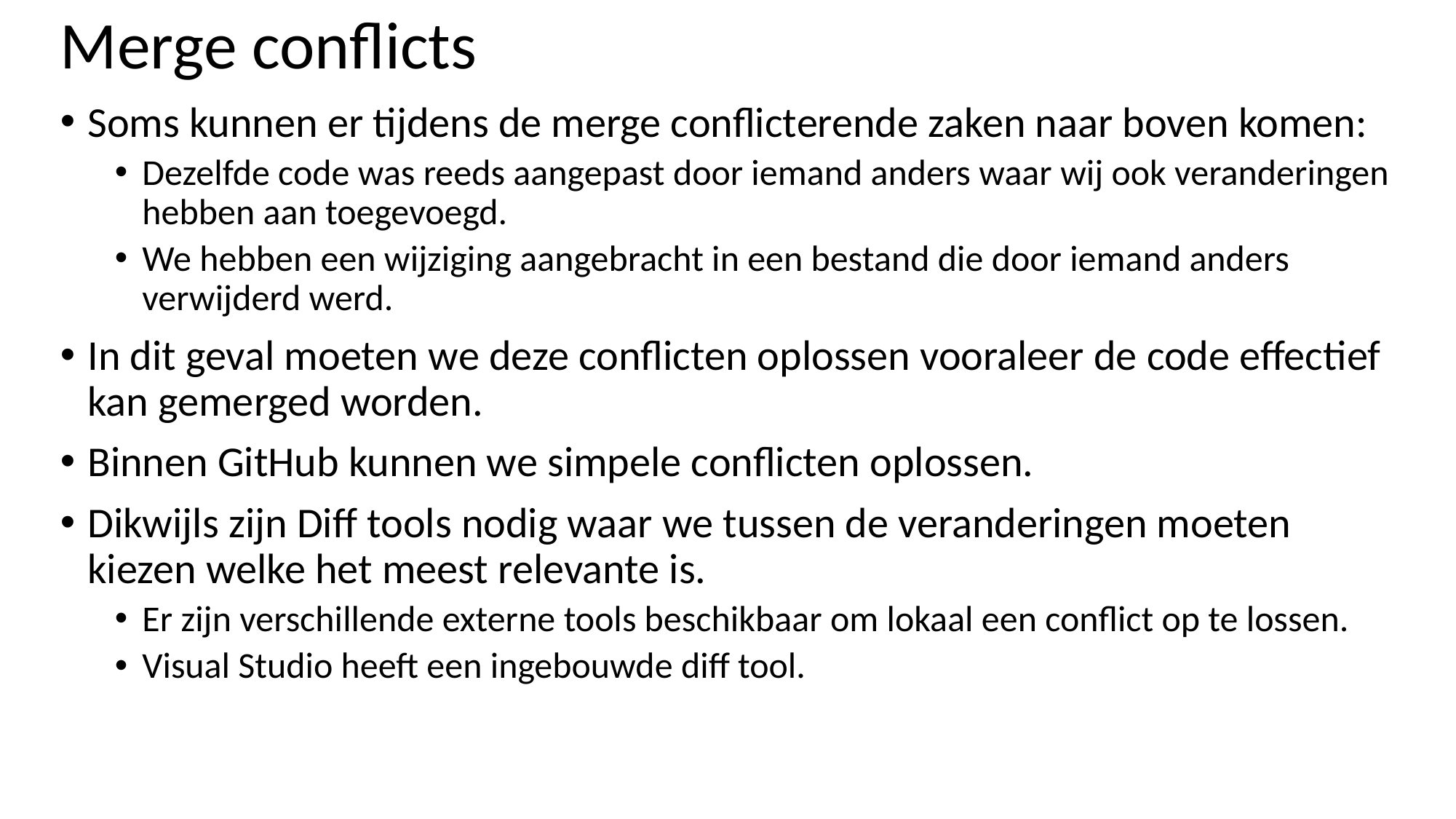

# Merge conflicts
Soms kunnen er tijdens de merge conflicterende zaken naar boven komen:
Dezelfde code was reeds aangepast door iemand anders waar wij ook veranderingen hebben aan toegevoegd.
We hebben een wijziging aangebracht in een bestand die door iemand anders verwijderd werd.
In dit geval moeten we deze conflicten oplossen vooraleer de code effectief kan gemerged worden.
Binnen GitHub kunnen we simpele conflicten oplossen.
Dikwijls zijn Diff tools nodig waar we tussen de veranderingen moeten kiezen welke het meest relevante is.
Er zijn verschillende externe tools beschikbaar om lokaal een conflict op te lossen.
Visual Studio heeft een ingebouwde diff tool.